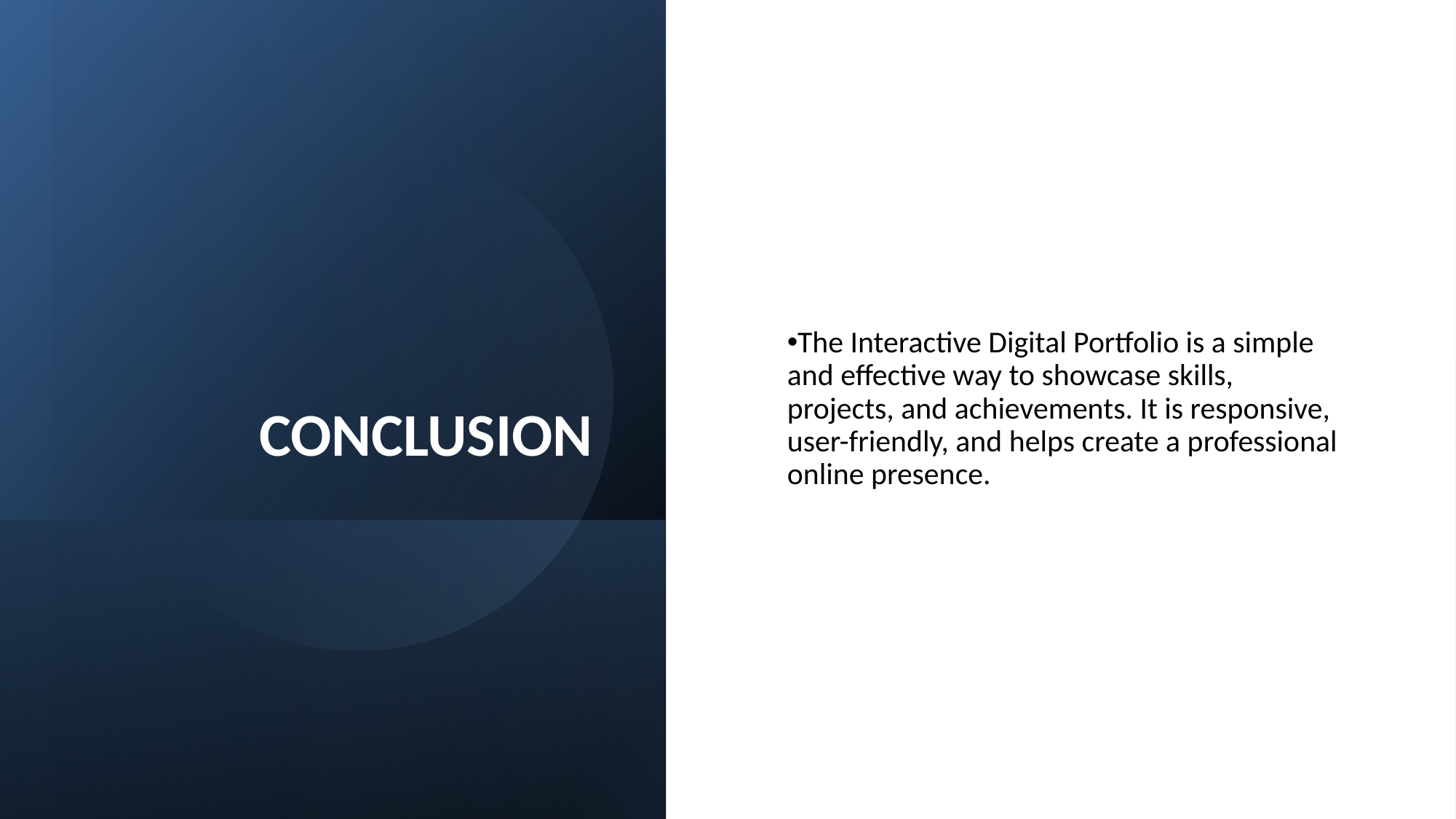

# CONCLUSION

The Interactive Digital Portfolio is a simple and effective way to showcase skills, projects, and achievements. It is responsive, user-friendly, and helps create a professional online presence.